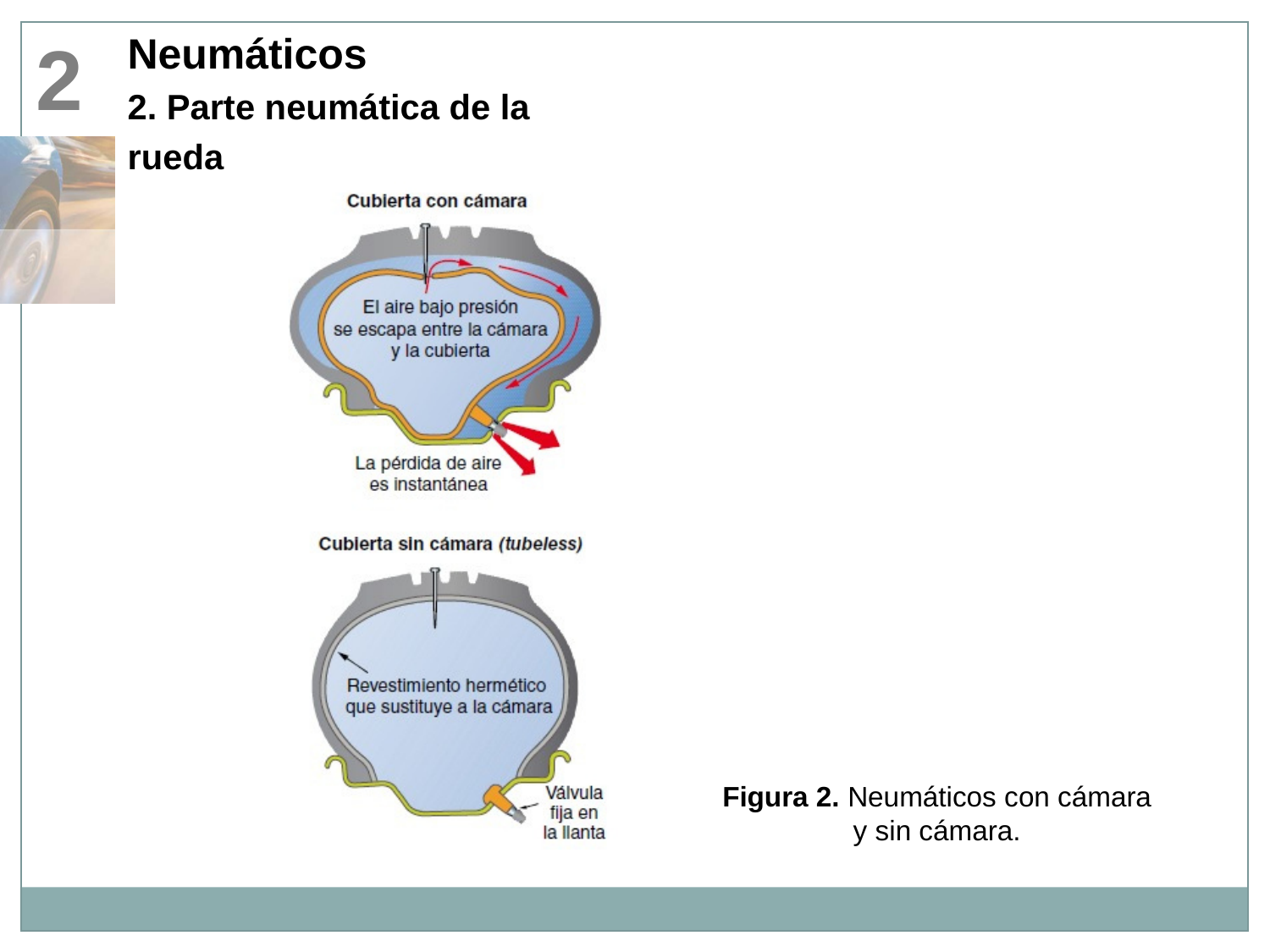

2
Neumáticos
2. Parte neumática de la rueda

Figura 2. Neumáticos con cámara y sin cámara.